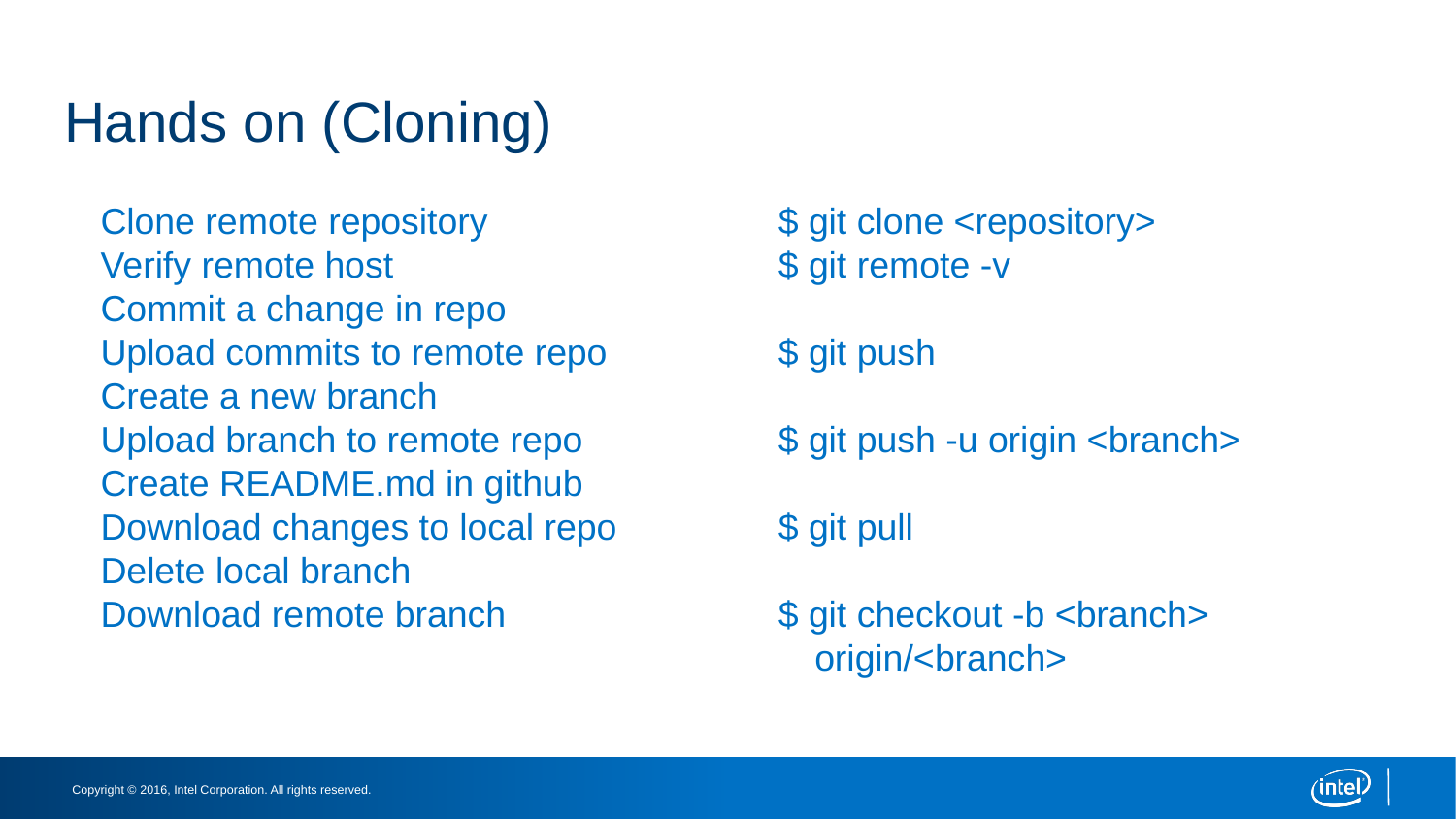

# Hands on (Cloning)
Clone remote repository
Verify remote host
Commit a change in repo
Upload commits to remote repo
Create a new branch
Upload branch to remote repo
Create README.md in github
Download changes to local repo
Delete local branch
Download remote branch
$ git clone <repository>
$ git remote -v

$ git push

$ git push -u origin <branch>

$ git pull

$ git checkout -b <branch> origin/<branch>